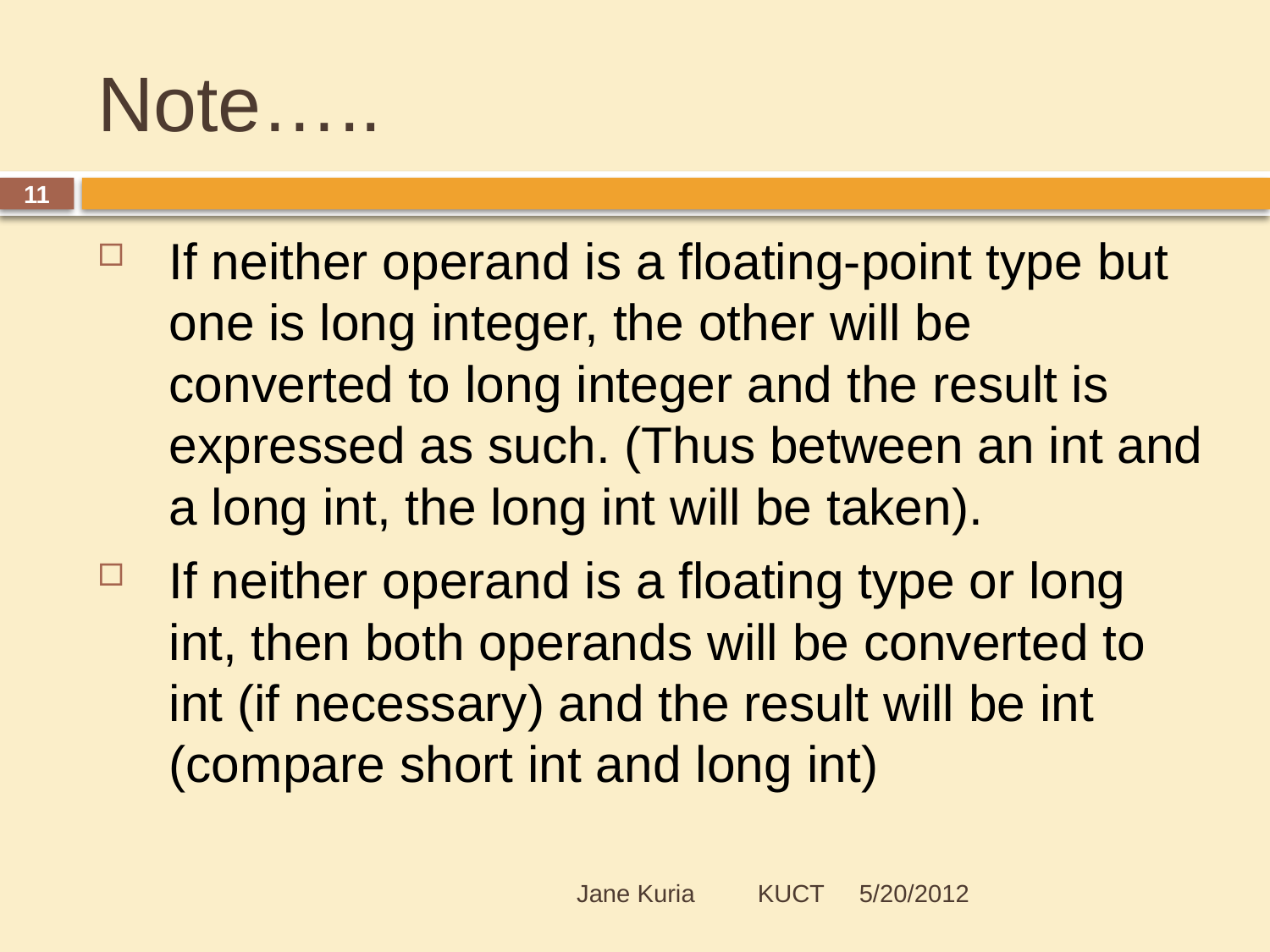

# Note…..
11
If neither operand is a floating-point type but one is long integer, the other will be converted to long integer and the result is expressed as such. (Thus between an int and a long int, the long int will be taken).
If neither operand is a floating type or long int, then both operands will be converted to int (if necessary) and the result will be int (compare short int and long int)

Jane Kuria         KUCT
5/20/2012